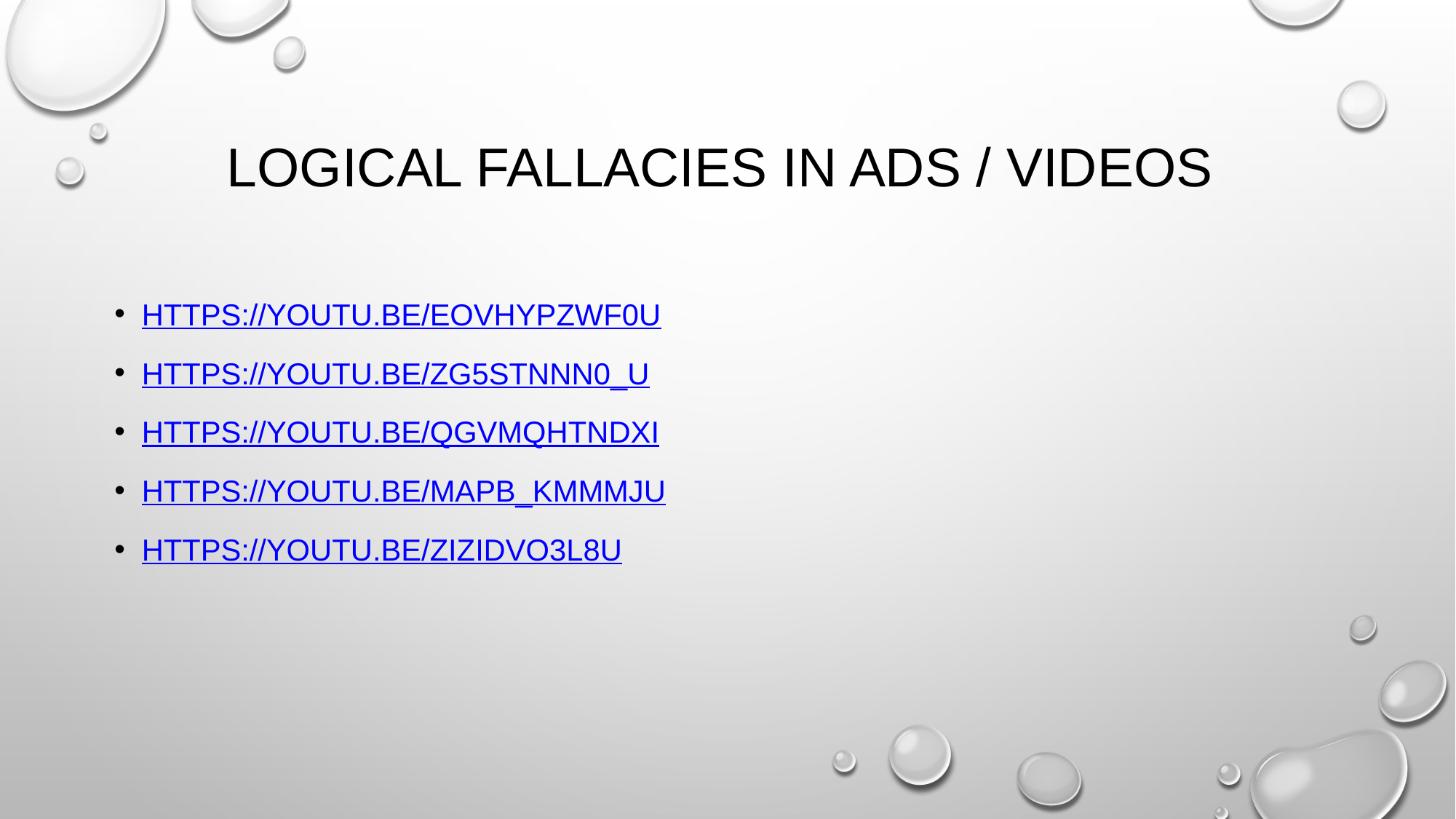

# Logical Fallacies in Ads / Videos
https://youtu.be/eOVHypzwf0U
https://youtu.be/Zg5stnNn0_U
https://youtu.be/qGVMqHtNdXI
https://youtu.be/maPB_KMmMJU
https://youtu.be/ziZidVO3L8U